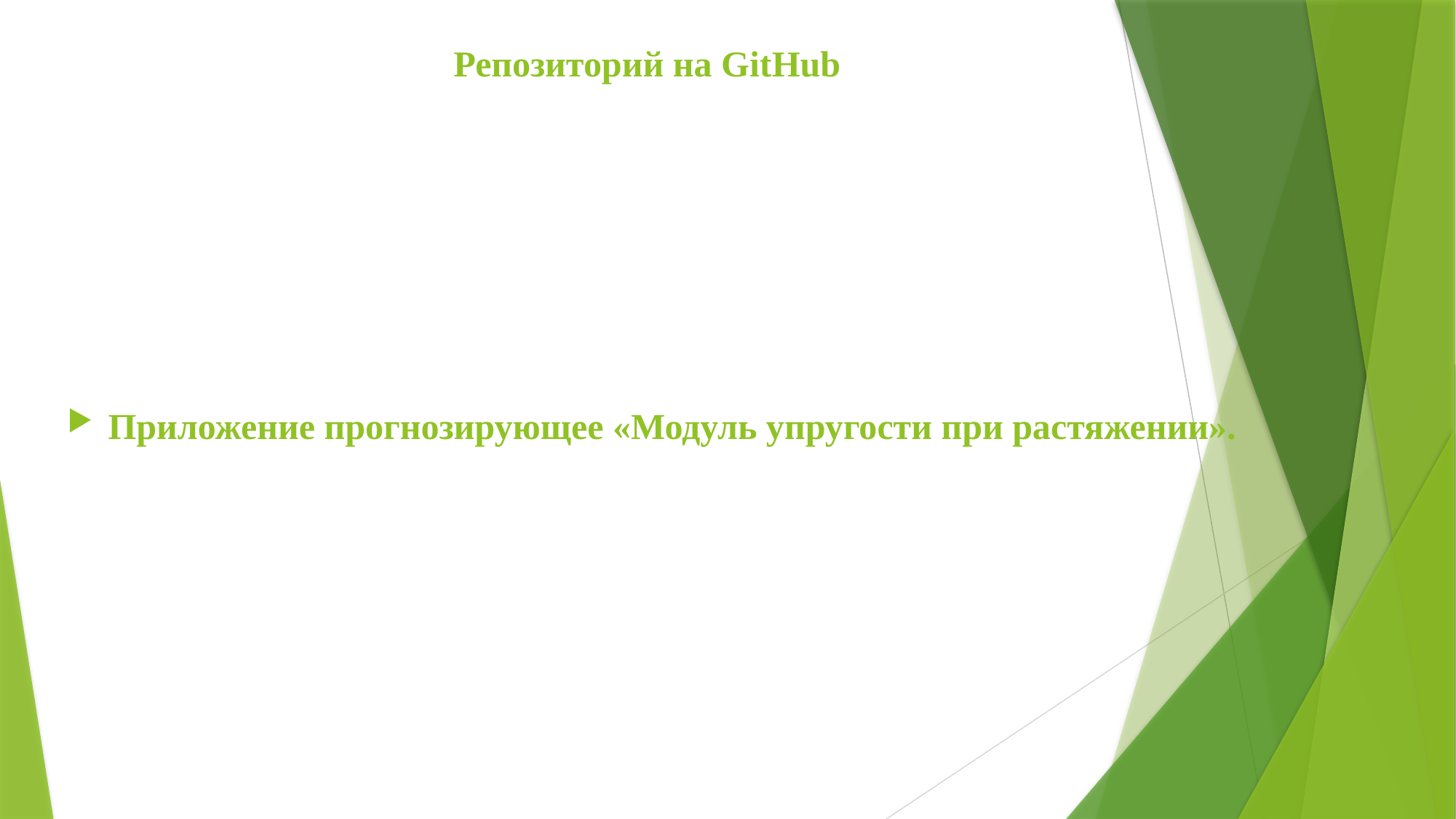

# Репозиторий на GitHub
Приложение прогнозирующее «Модуль упругости при растяжении».